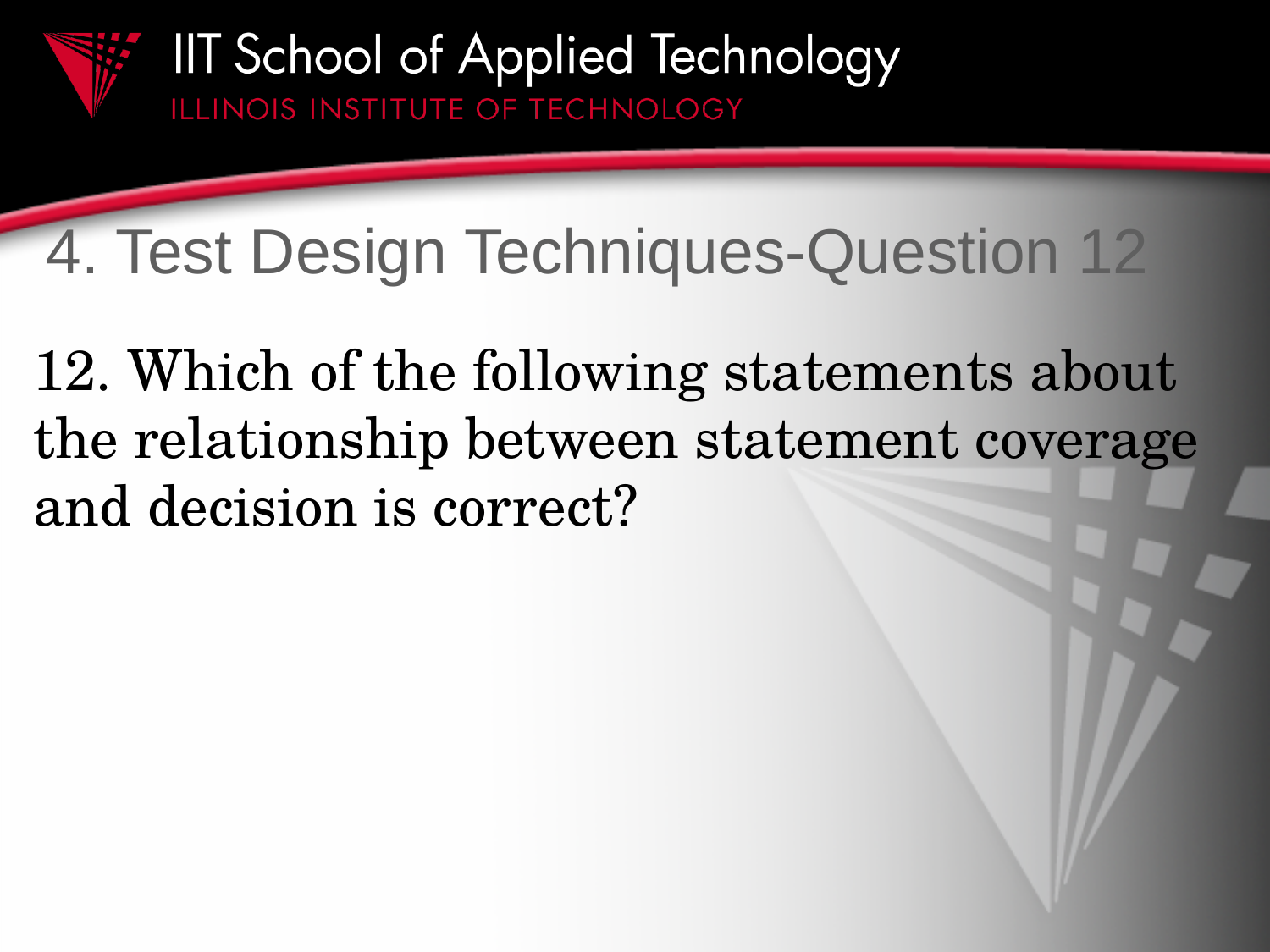

# 4. Test Design Techniques-Question 12
12. Which of the following statements about the relationship between statement coverage and decision is correct?